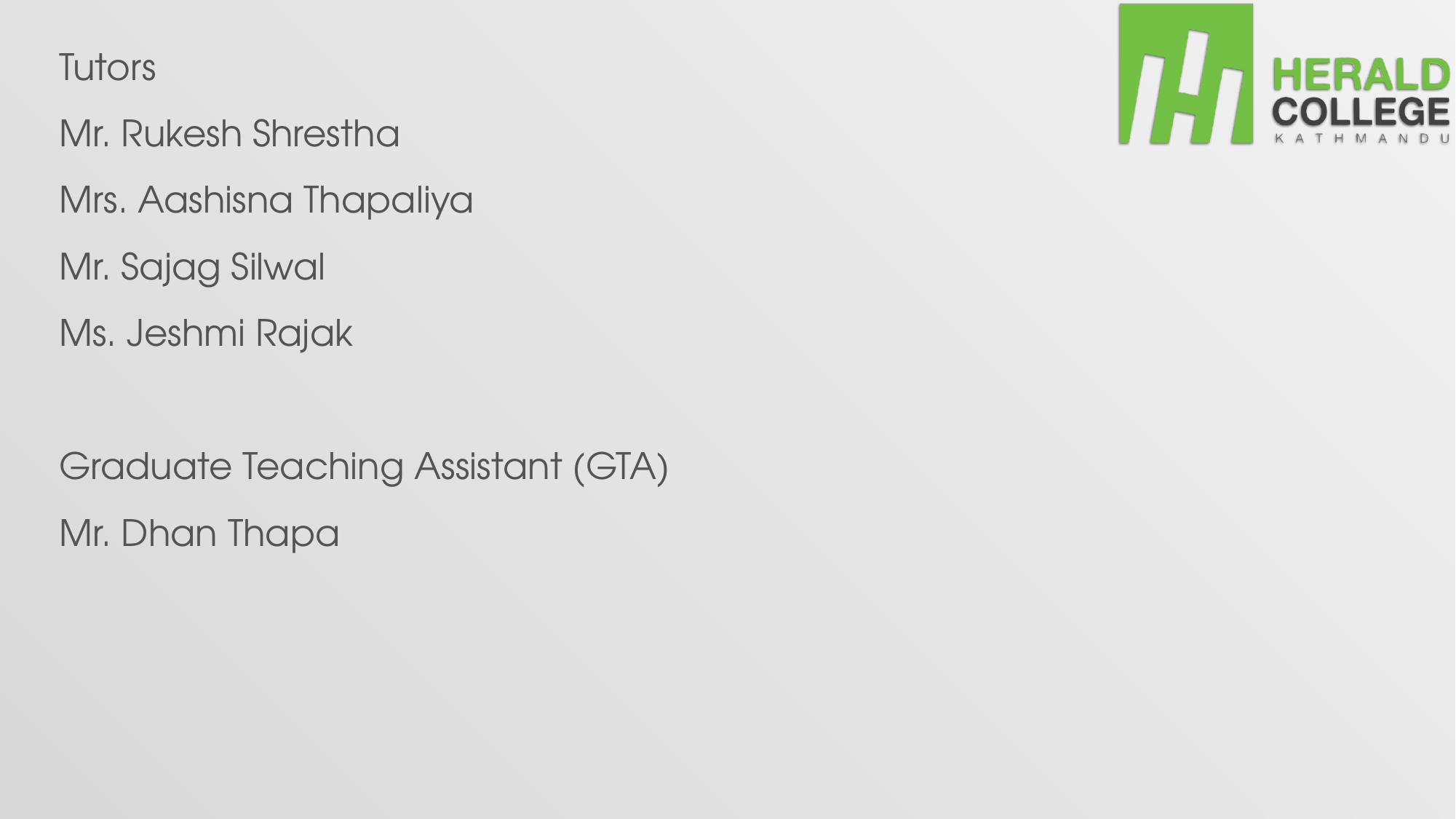

Tutors
Mr. Rukesh Shrestha
Mrs. Aashisna Thapaliya
Mr. Sajag Silwal
Ms. Jeshmi Rajak

Graduate Teaching Assistant (GTA)
Mr. Dhan Thapa